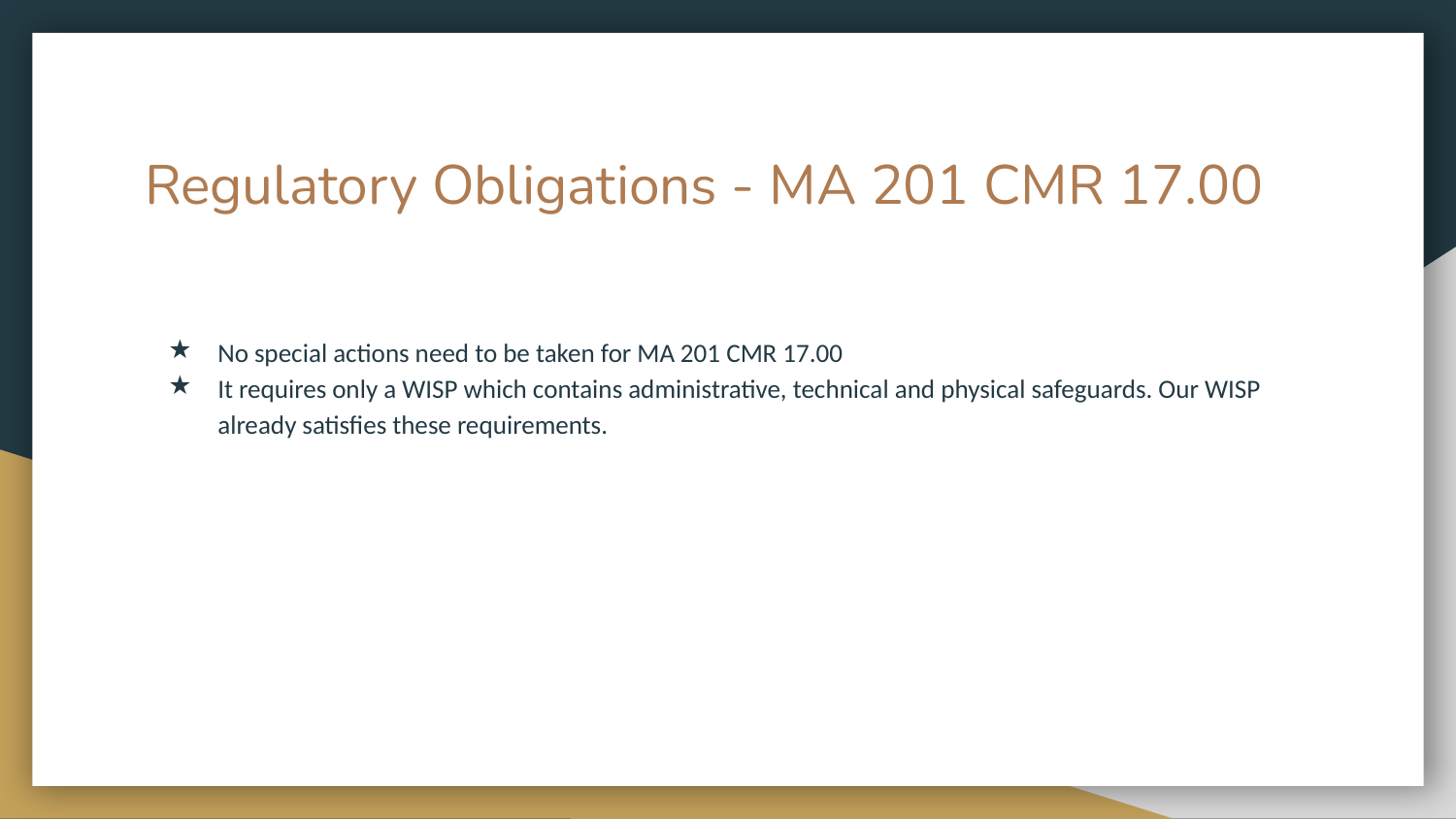

# Regulatory Obligations - MA 201 CMR 17.00
No special actions need to be taken for MA 201 CMR 17.00
It requires only a WISP which contains administrative, technical and physical safeguards. Our WISP already satisfies these requirements.